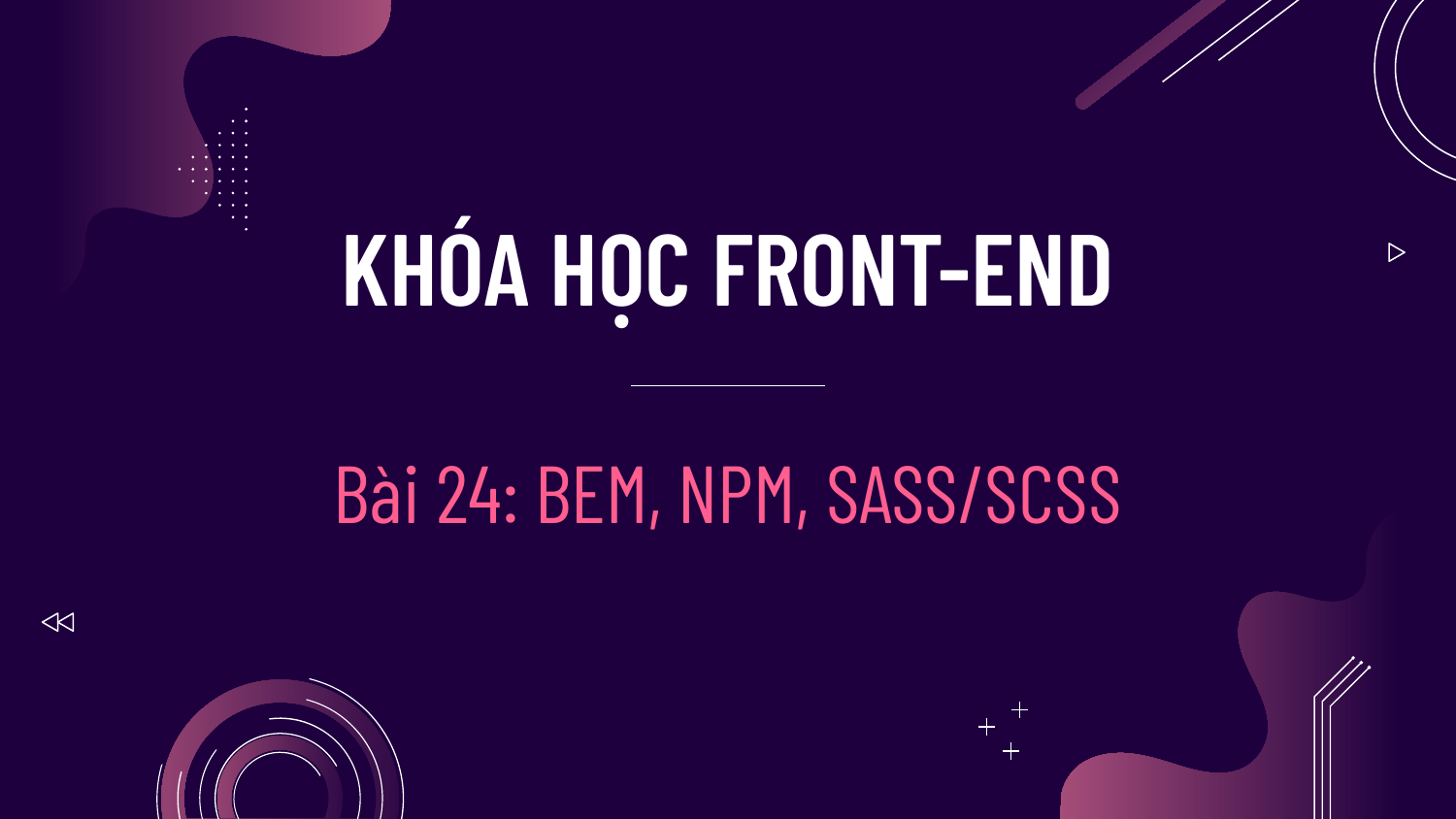

# KHÓA HỌC FRONT-END Bài 24: BEM, NPM, SASS/SCSS